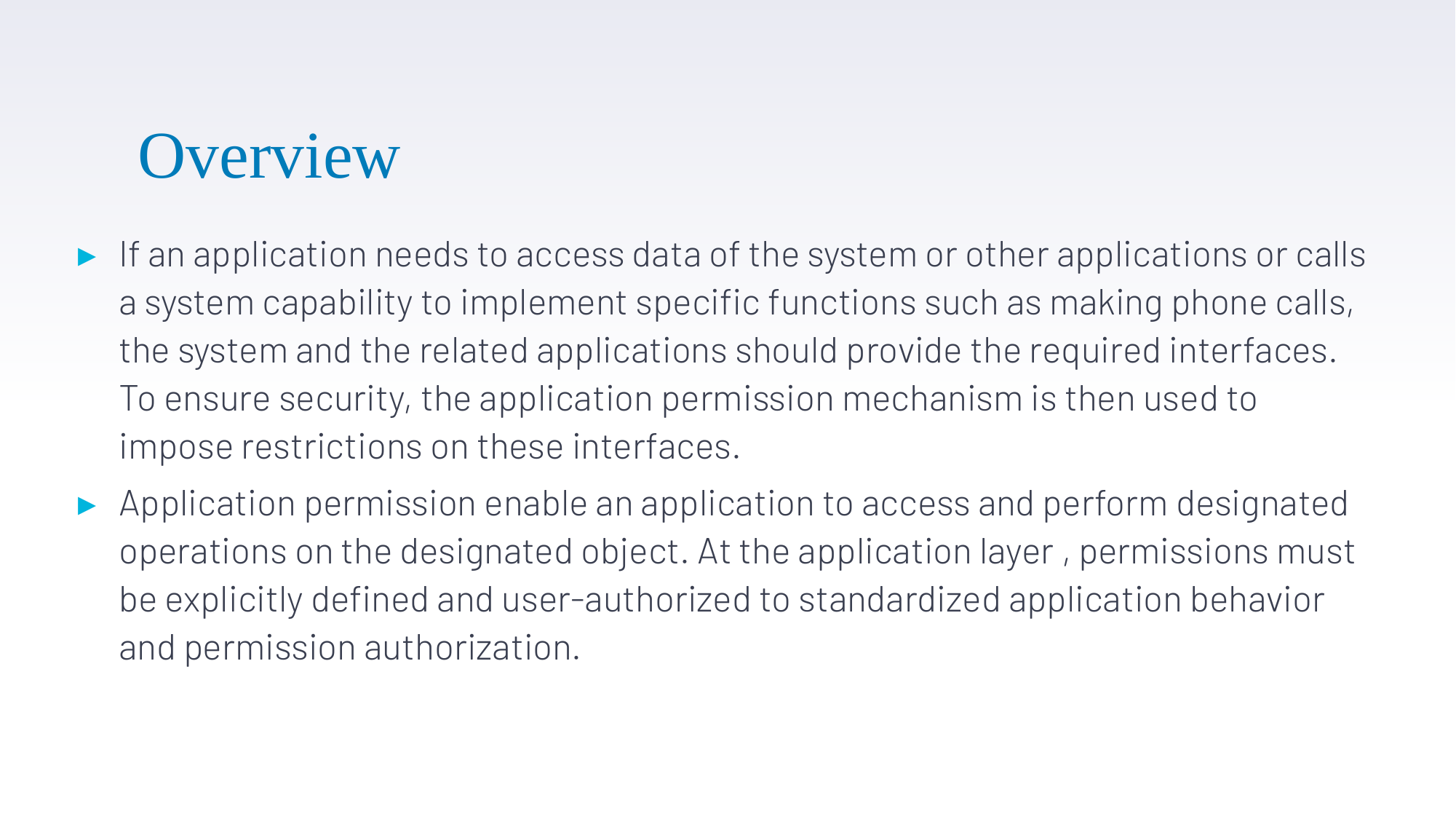

# Overview
If an application needs to access data of the system or other applications or calls a system capability to implement specific functions such as making phone calls, the system and the related applications should provide the required interfaces. To ensure security, the application permission mechanism is then used to impose restrictions on these interfaces.
Application permission enable an application to access and perform designated operations on the designated object. At the application layer , permissions must be explicitly defined and user-authorized to standardized application behavior and permission authorization.